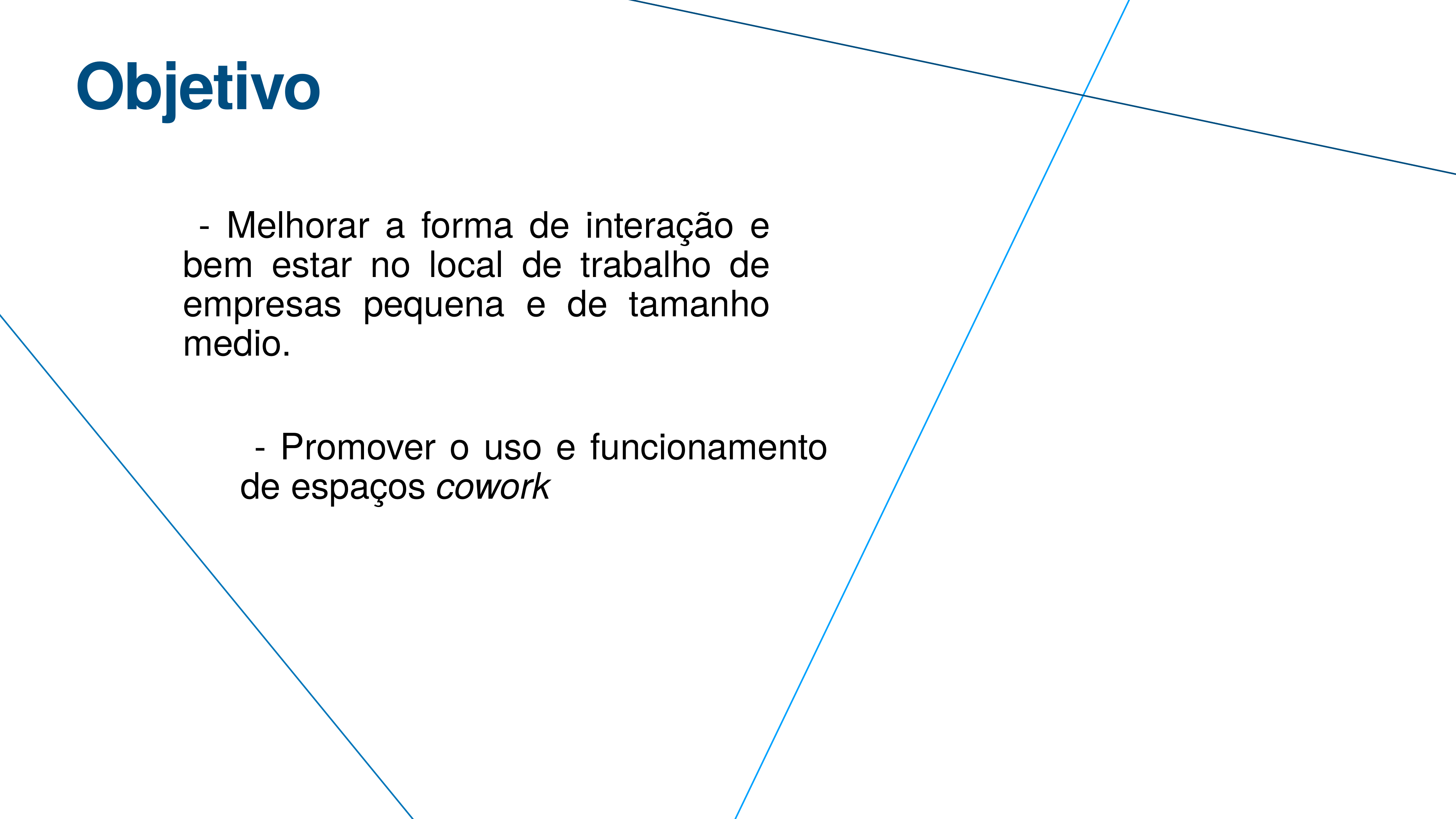

# Objetivo

 - Melhorar a forma de interação e bem estar no local de trabalho de empresas pequena e de tamanho medio.
 - Promover o uso e funcionamento de espaços cowork